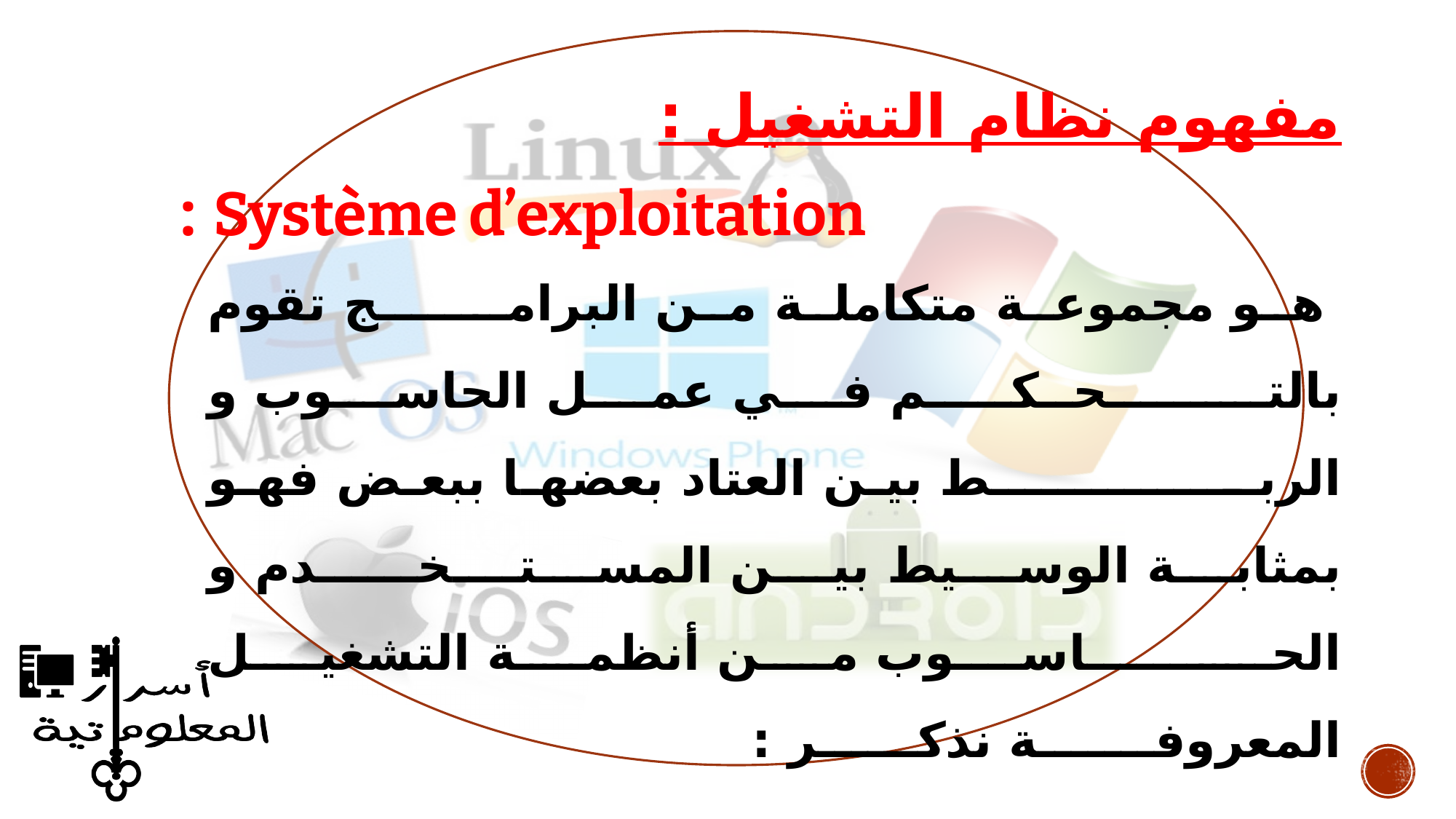

# مفهوم نظام التشغيل :
Système d’exploitation :
 هو مجموعة متكاملة من البرامــــــج تقوم بالتــــــحــكـــــم في عمل الحاسوب و الربـــــــــــــــط بين العتاد بعضها ببعض فهو بمثابة الوسيط بين المستــــخــــــدم و الحـــــــاســــوب من أنظمة التشغيل المعروفـــــــة نذكــــــر :
WINDOWS ,LINUX